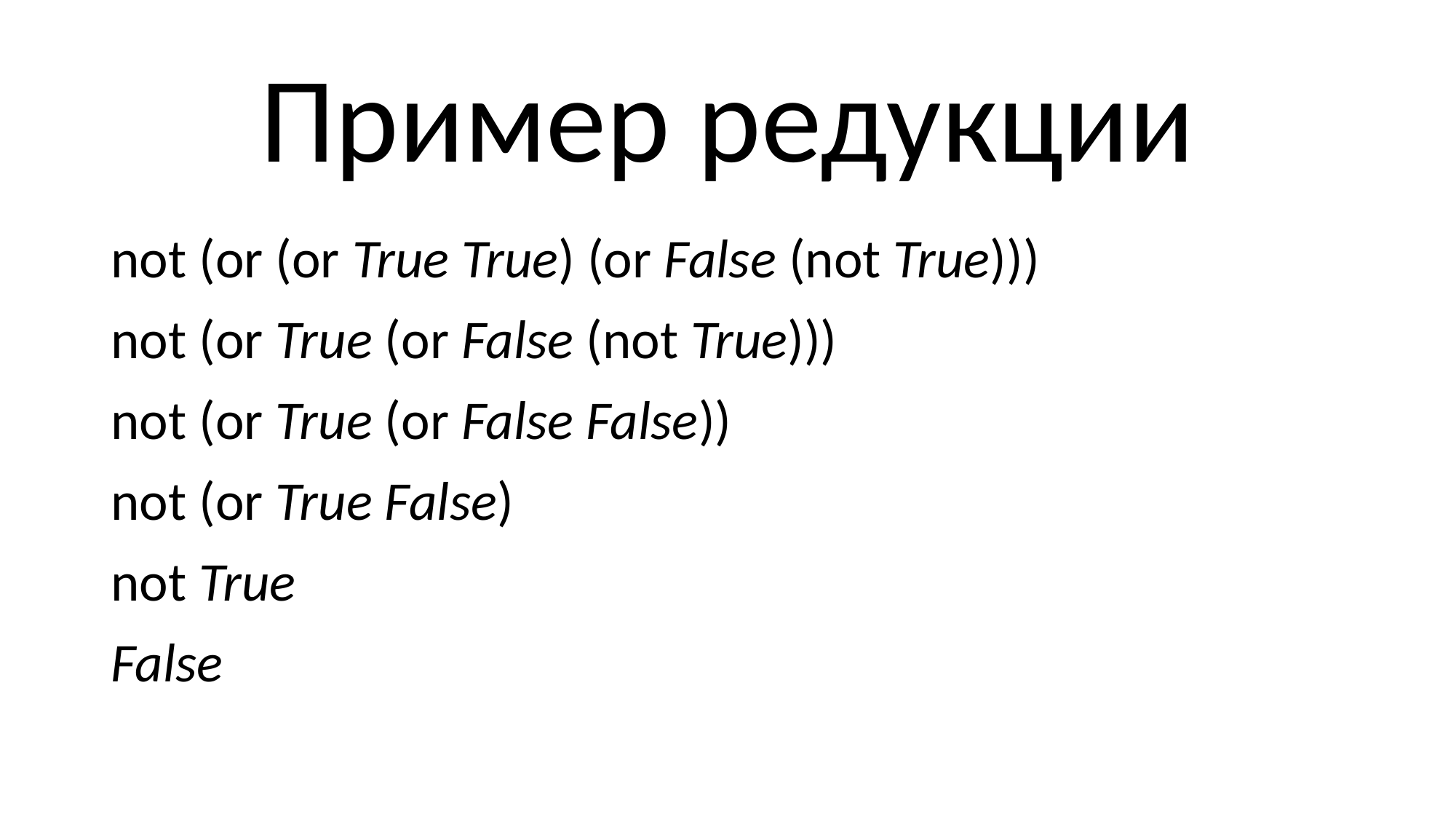

# Пример редукции
not (or (or True True) (or False (not True)))
not (or True (or False (not True)))
not (or True (or False False))
not (or True False)
not True
False